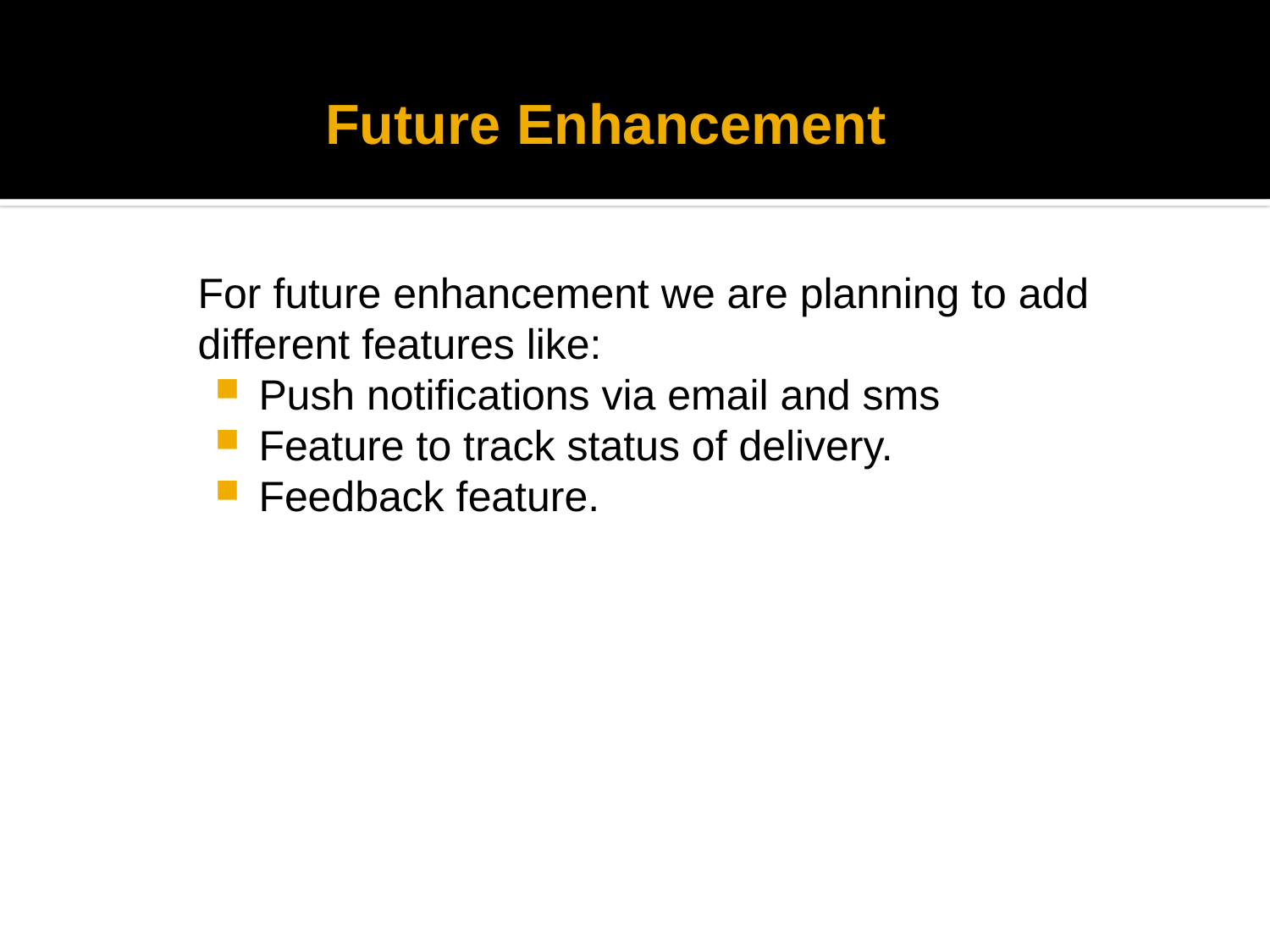

# Future Enhancement
For future enhancement we are planning to add different features like:
Push notifications via email and sms
Feature to track status of delivery.
Feedback feature.